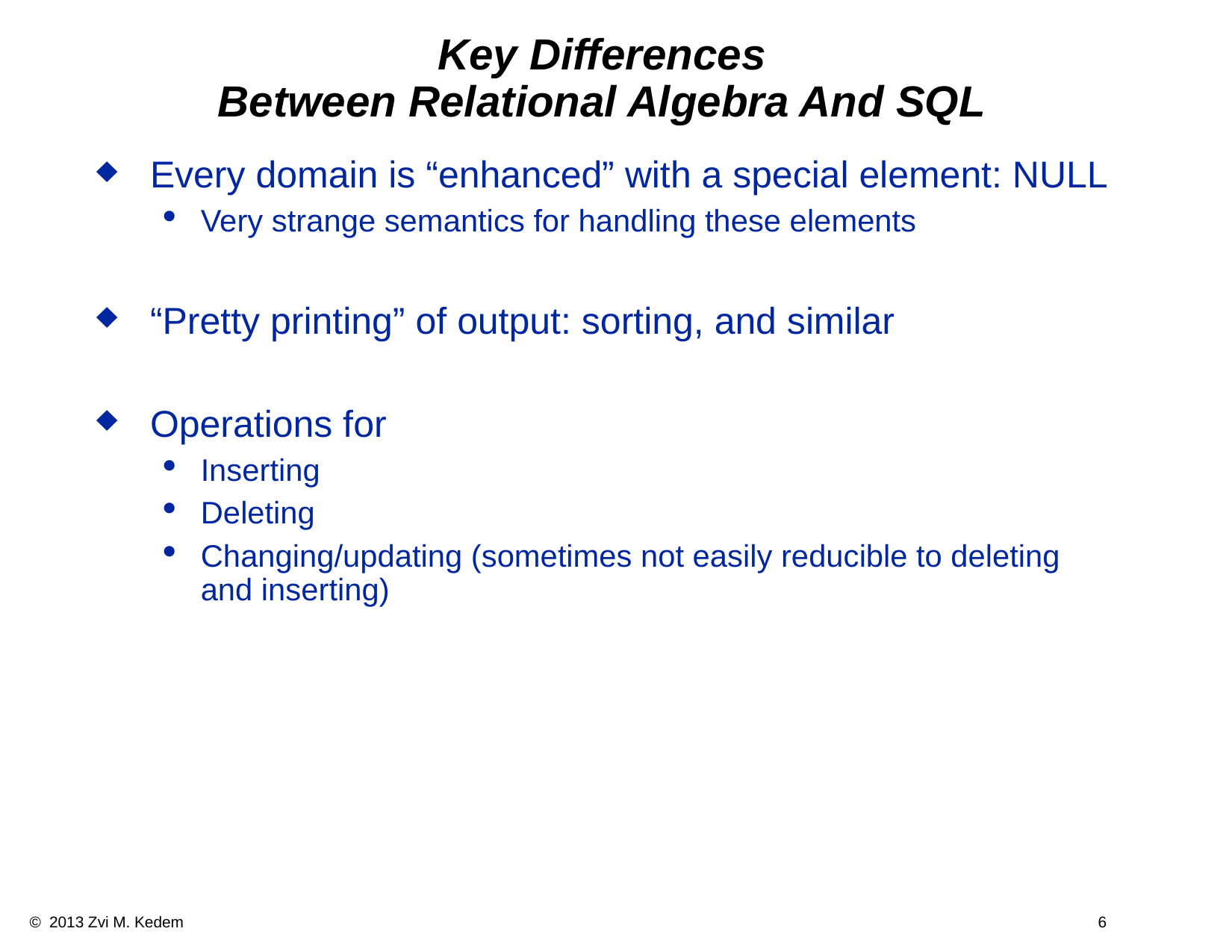

# Key Differences Between Relational Algebra And SQL
Every domain is “enhanced” with a special element: NULL
Very strange semantics for handling these elements

“Pretty printing” of output: sorting, and similar

Operations for
Inserting
Deleting
Changing/updating (sometimes not easily reducible to deleting and inserting)